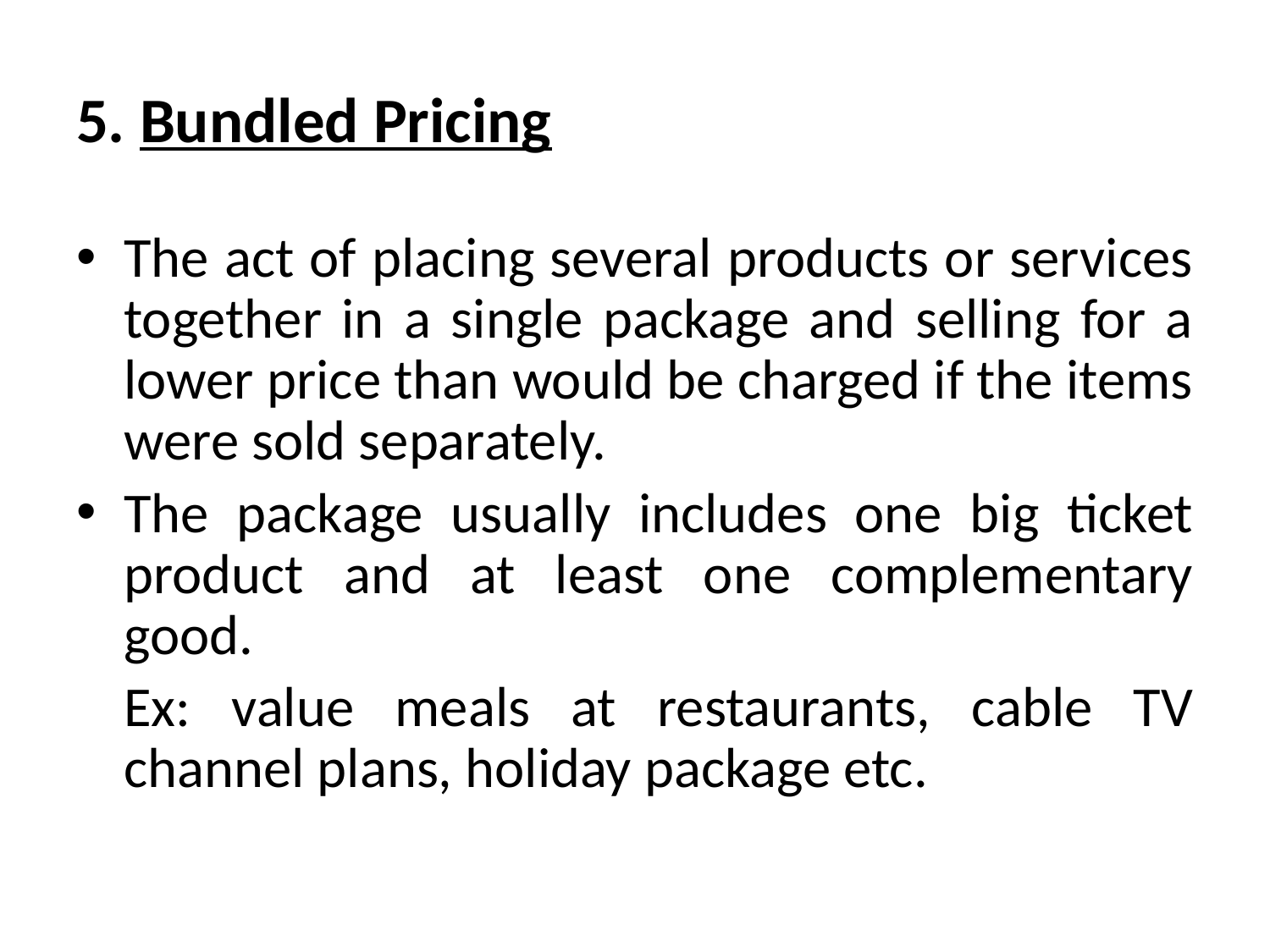

# 5. Bundled Pricing
The act of placing several products or services together in a single package and selling for a lower price than would be charged if the items were sold separately.
The package usually includes one big ticket product and at least one complementary good.
	Ex: value meals at restaurants, cable TV channel plans, holiday package etc.